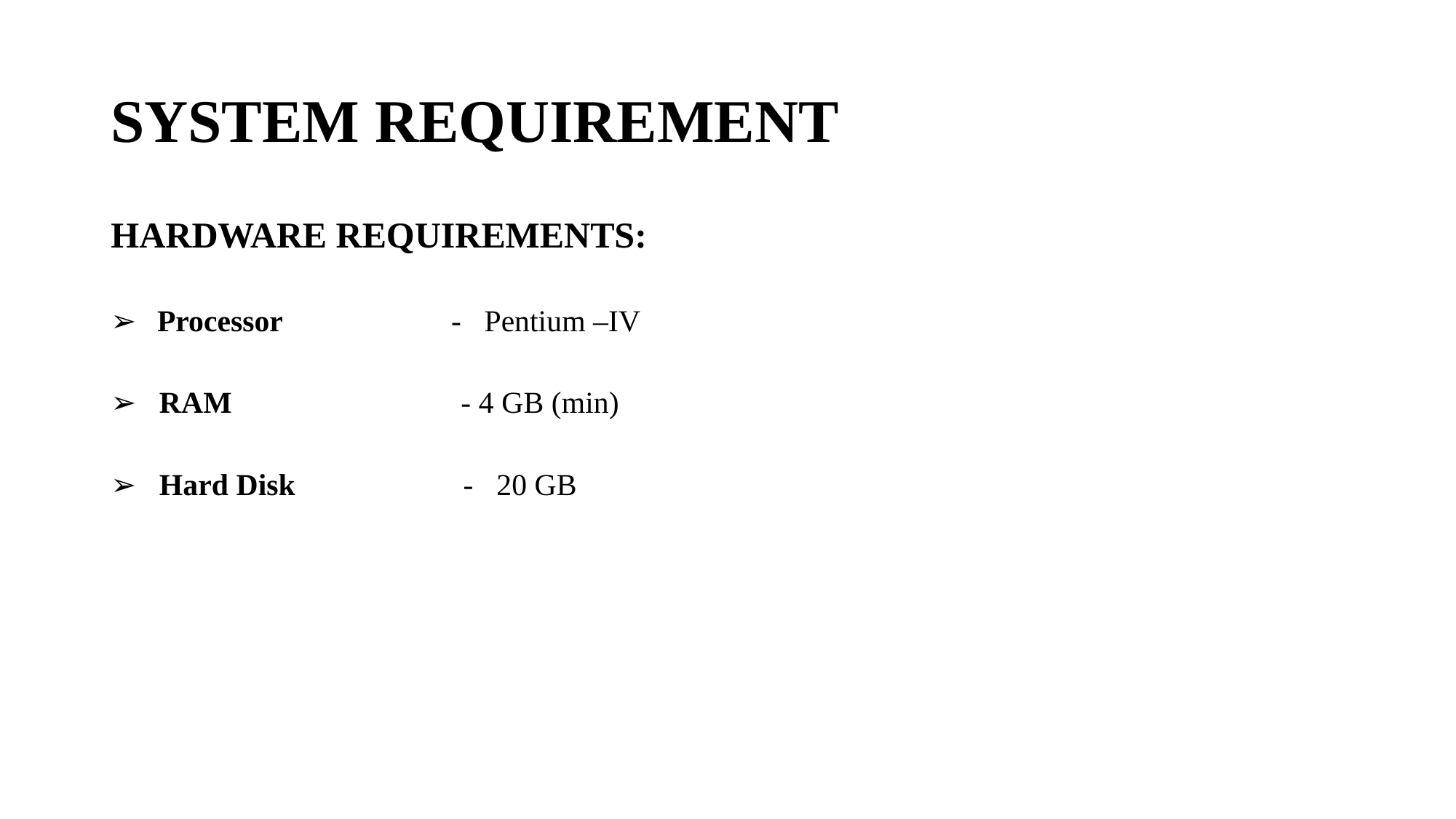

# SYSTEM REQUIREMENT
HARDWARE REQUIREMENTS:
➢   Processor                      -   Pentium –IV
➢   RAM                              - 4 GB (min)
➢   Hard Disk                      -   20 GB